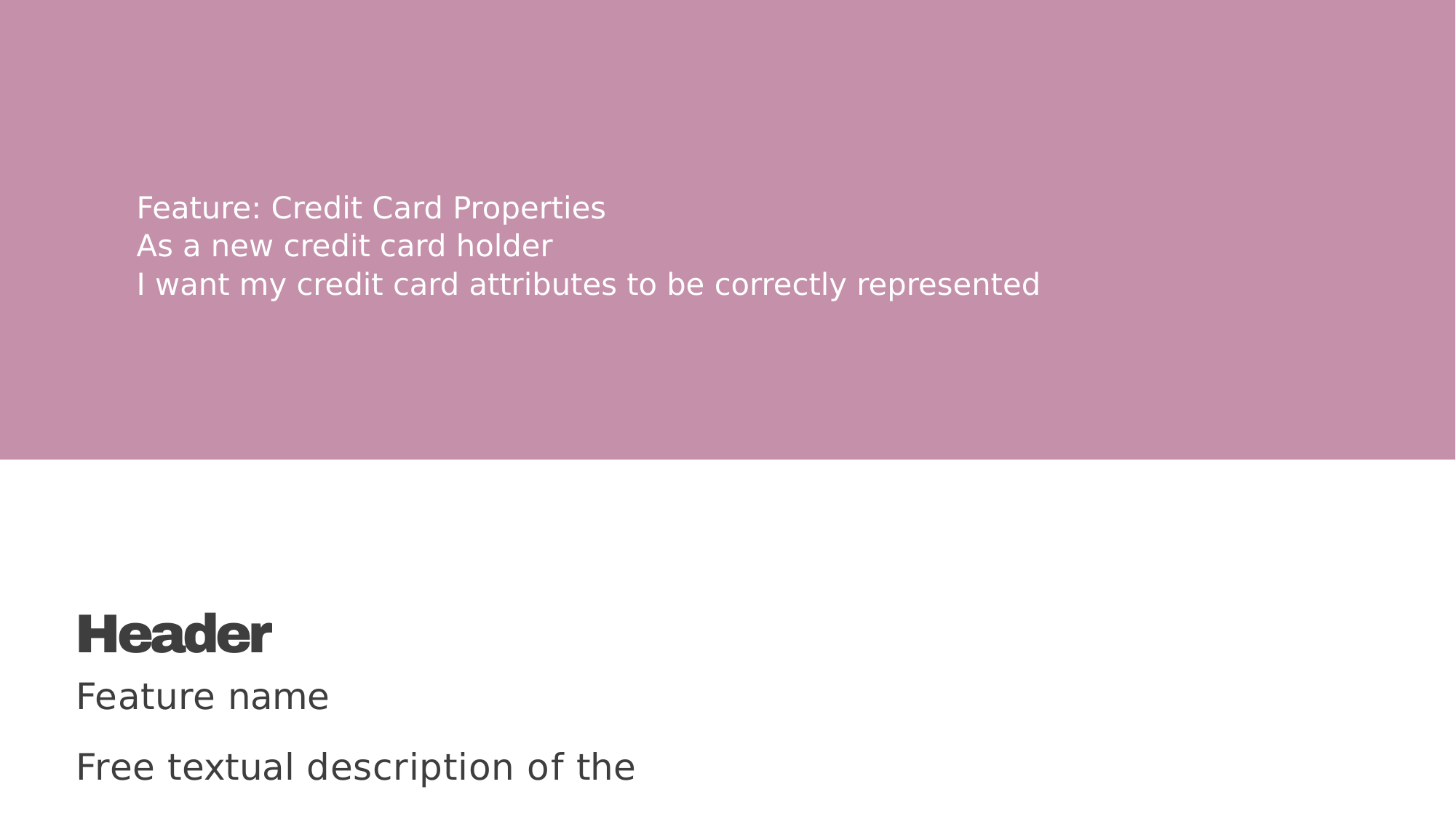

Feature: Credit Card Properties
As a new credit card holder
I want my credit card attributes to be correctly represented
Feature: PlayerCharacter
In order to play the game  As a human player
I want my character attributes to be correctly represented

Header
Feature name
Free textual description of the feature  Any format / number of lines